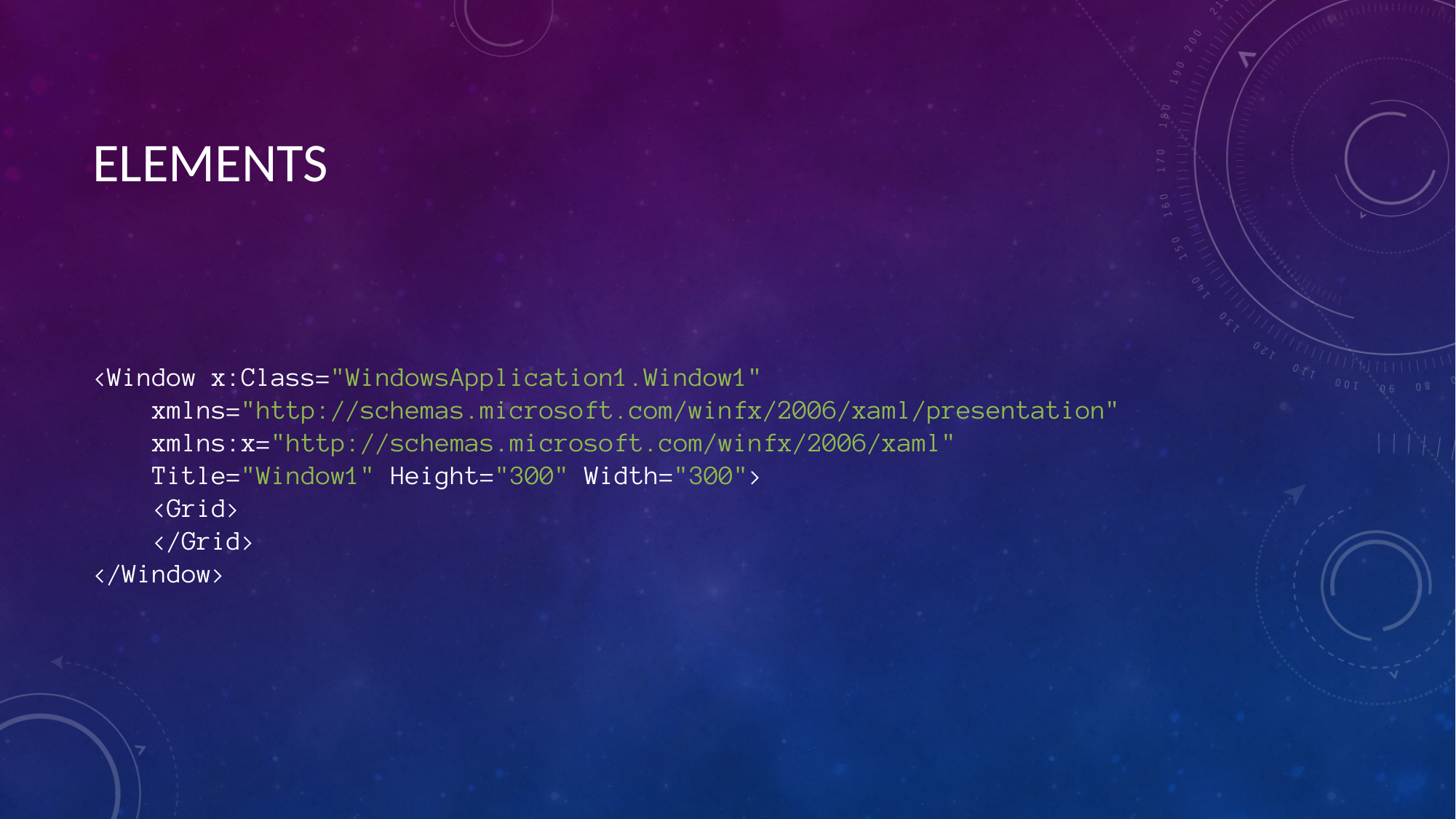

# ELEMENTS
<Window x:Class="WindowsApplication1.Window1"
    xmlns="http://schemas.microsoft.com/winfx/2006/xaml/presentation"
    xmlns:x="http://schemas.microsoft.com/winfx/2006/xaml"
    Title="Window1" Height="300" Width="300">
    <Grid>
    </Grid>
</Window>